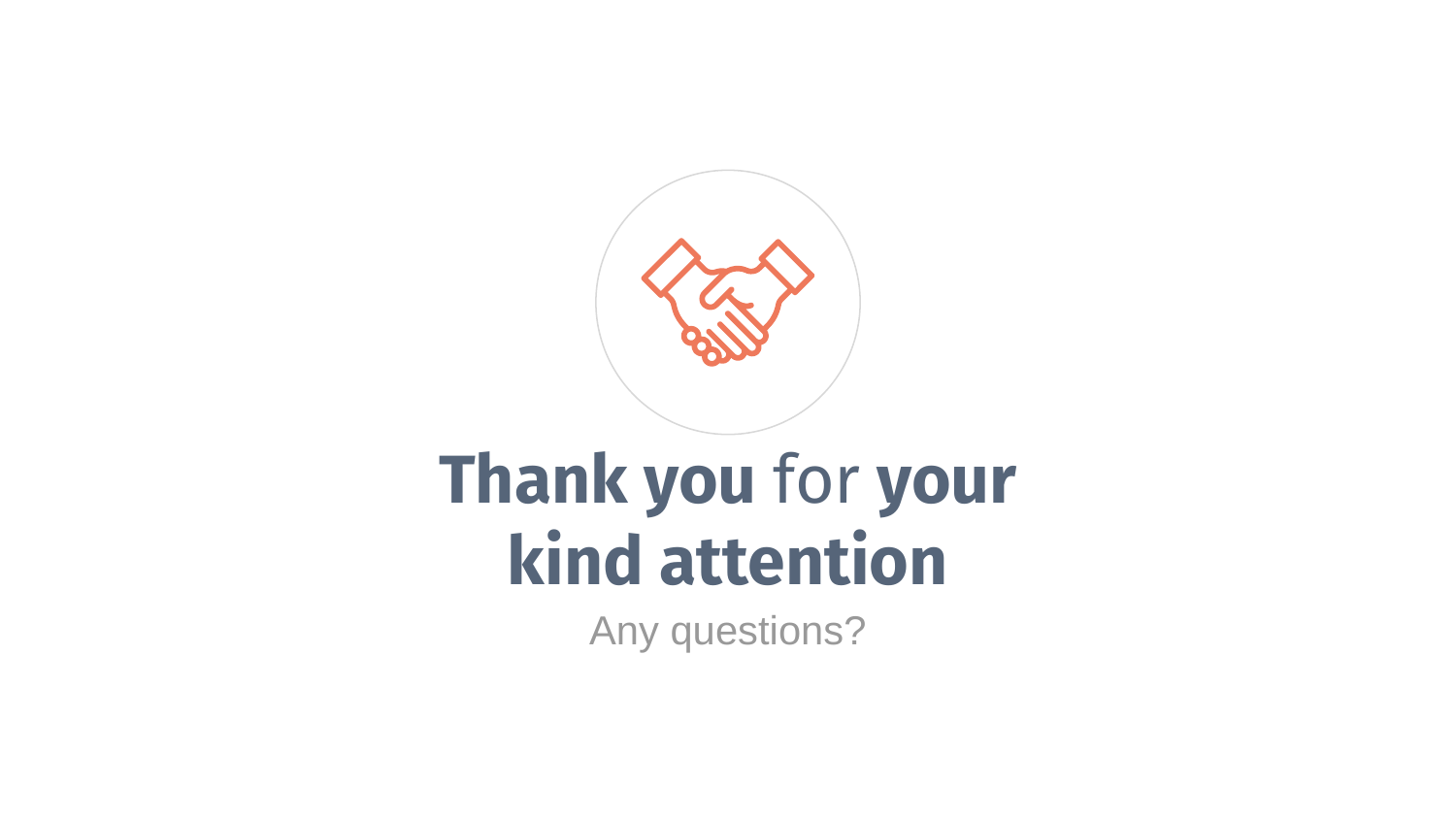

Thank you for your kind attention
Any questions?